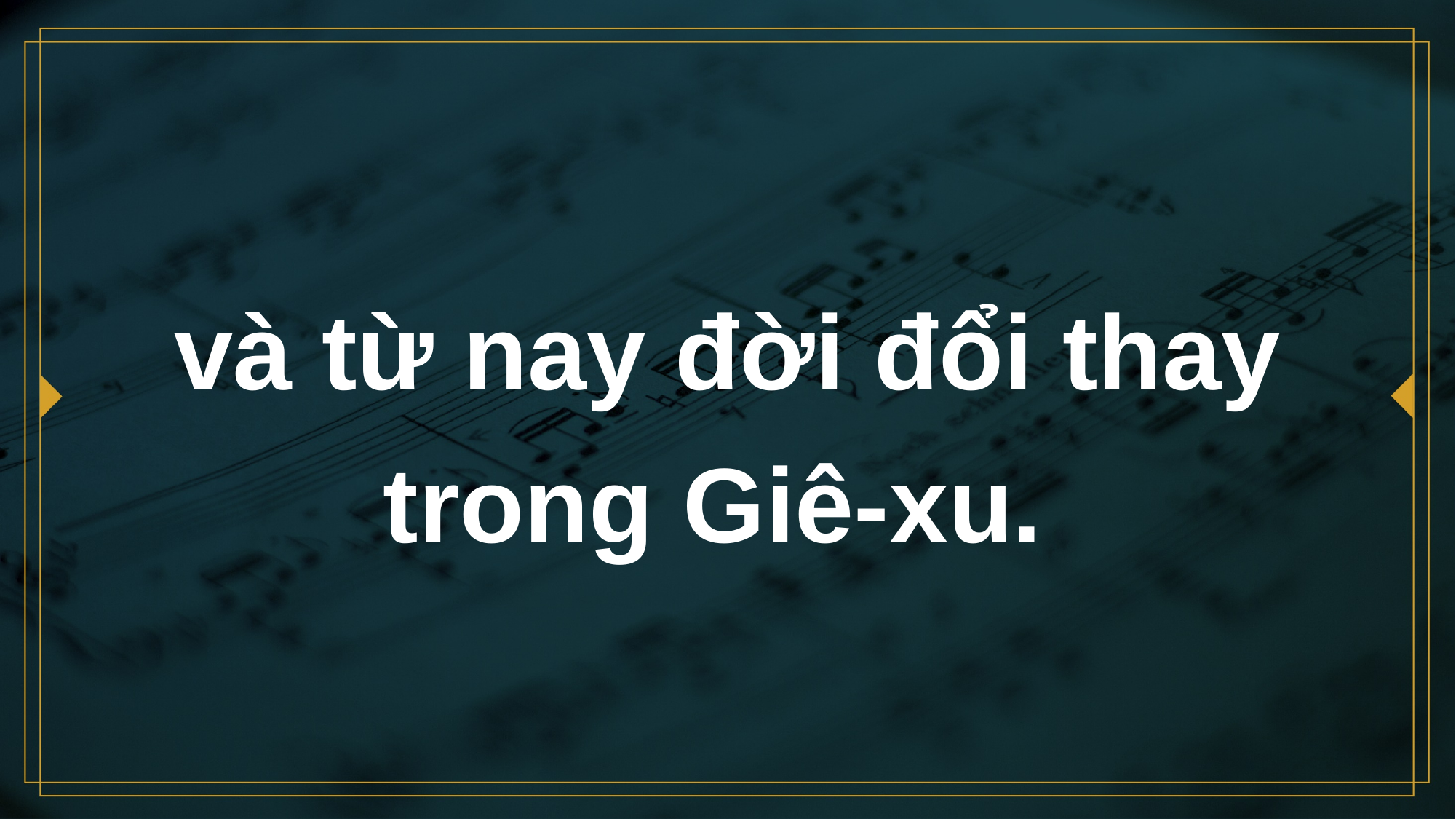

# và từ nay đời đổi thay trong Giê-xu.